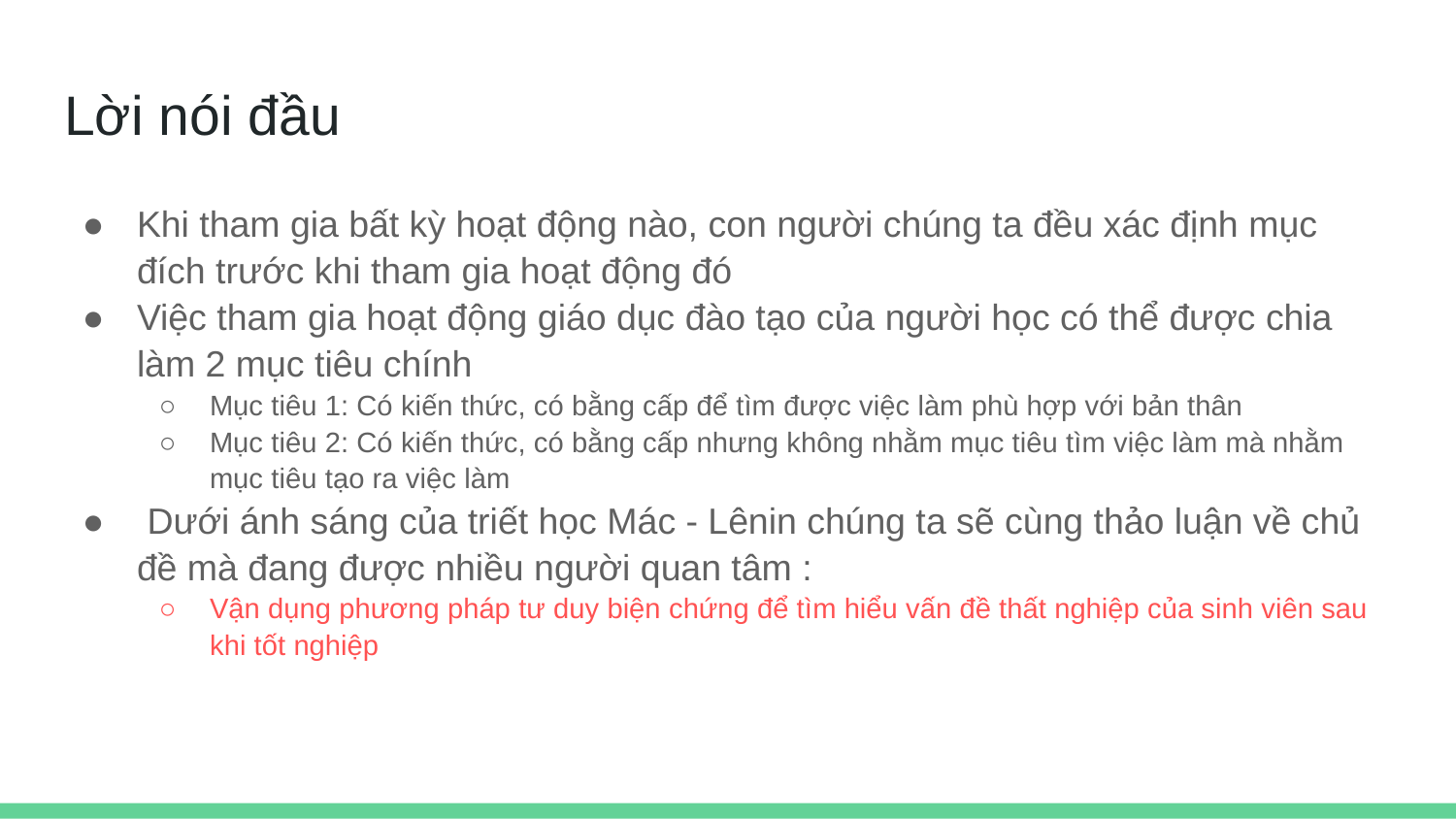

# Lời nói đầu
Khi tham gia bất kỳ hoạt động nào, con người chúng ta đều xác định mục đích trước khi tham gia hoạt động đó
Việc tham gia hoạt động giáo dục đào tạo của người học có thể được chia làm 2 mục tiêu chính
Mục tiêu 1: Có kiến thức, có bằng cấp để tìm được việc làm phù hợp với bản thân
Mục tiêu 2: Có kiến thức, có bằng cấp nhưng không nhằm mục tiêu tìm việc làm mà nhằm mục tiêu tạo ra việc làm
 Dưới ánh sáng của triết học Mác - Lênin chúng ta sẽ cùng thảo luận về chủ đề mà đang được nhiều người quan tâm :
Vận dụng phương pháp tư duy biện chứng để tìm hiểu vấn đề thất nghiệp của sinh viên sau khi tốt nghiệp